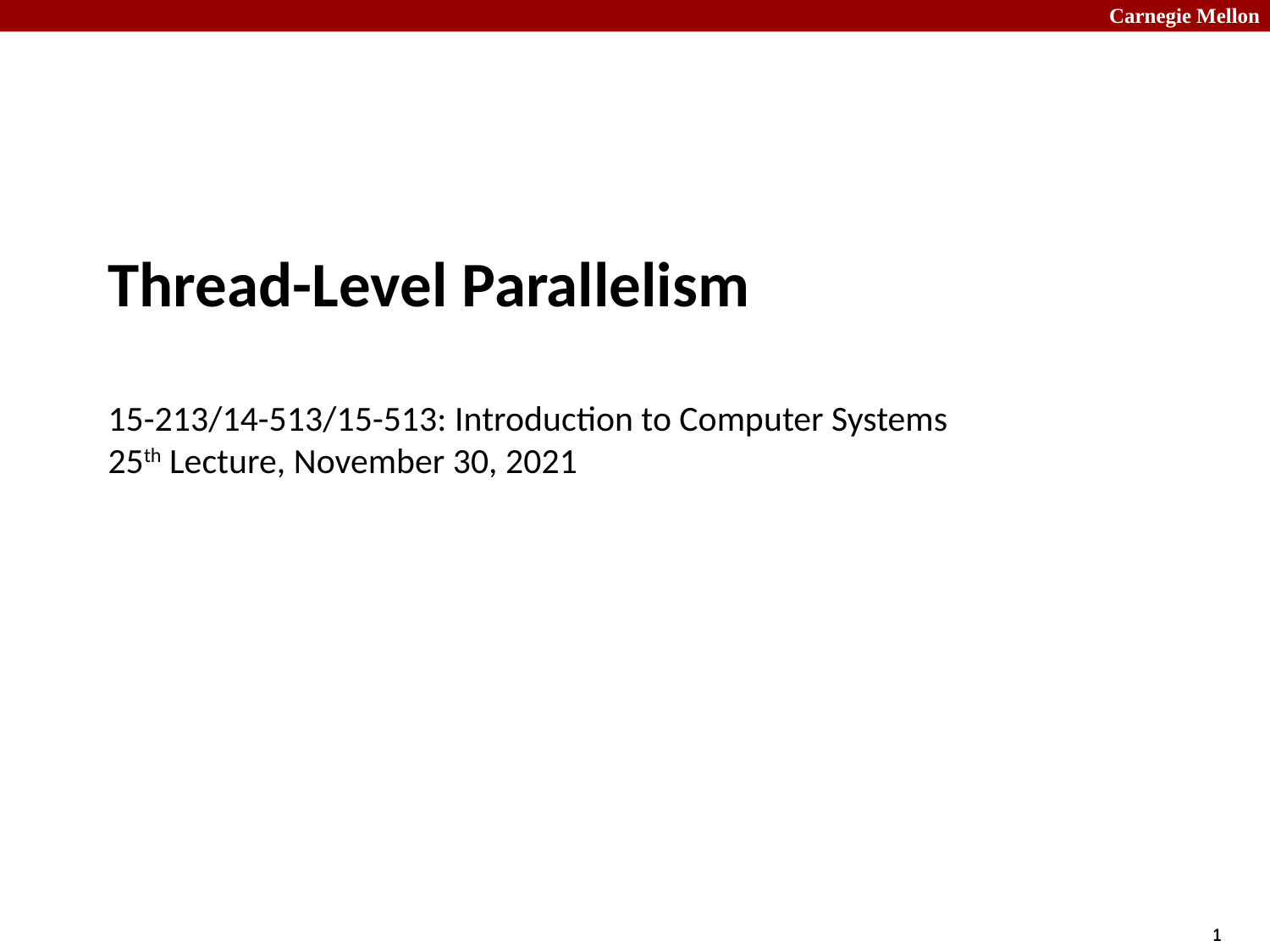

# Thread-Level Parallelism 15-213/14-513/15-513: Introduction to Computer Systems 25th Lecture, November 30, 2021